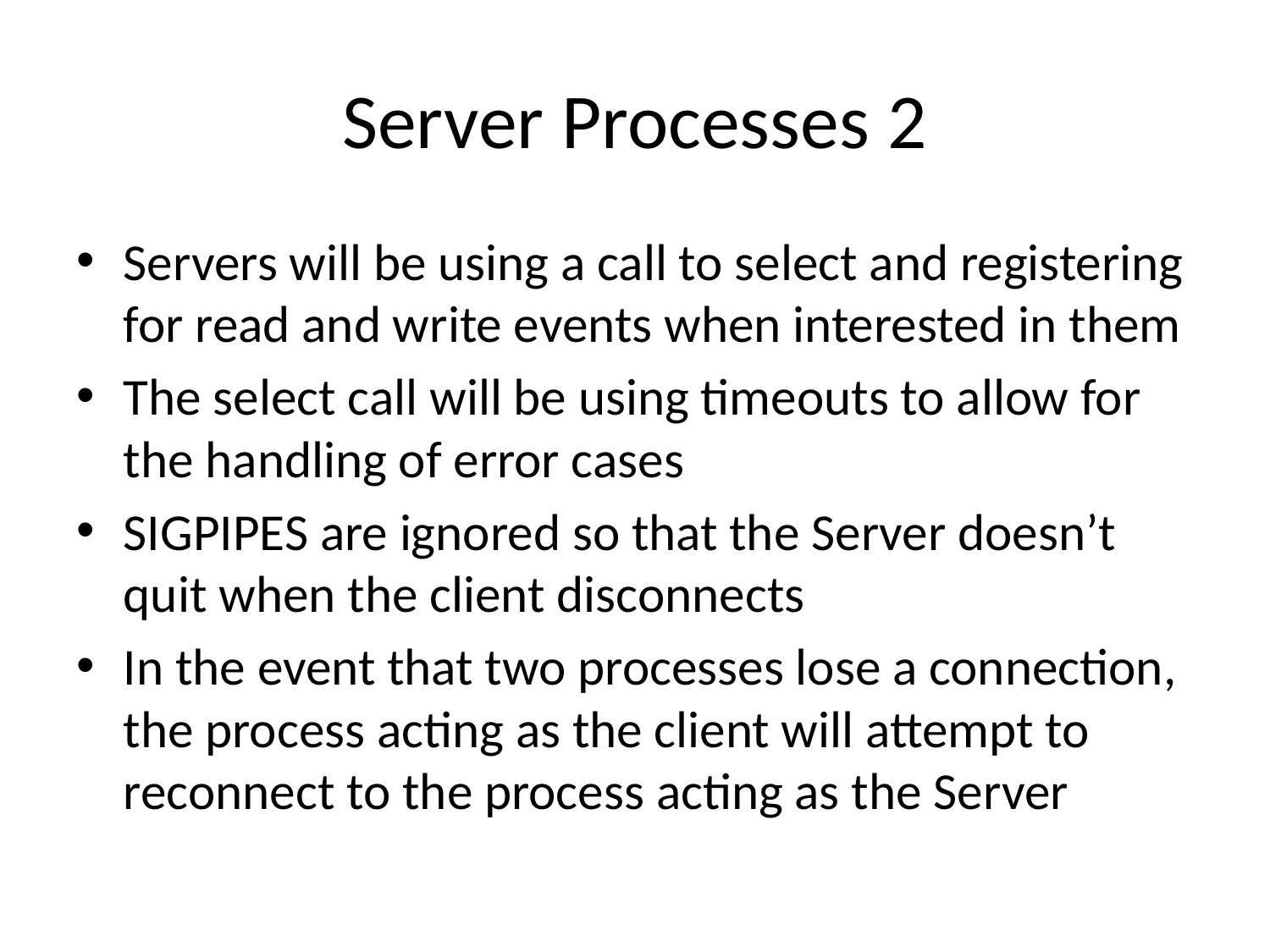

# Server Processes 2
Servers will be using a call to select and registering for read and write events when interested in them
The select call will be using timeouts to allow for the handling of error cases
SIGPIPES are ignored so that the Server doesn’t quit when the client disconnects
In the event that two processes lose a connection, the process acting as the client will attempt to reconnect to the process acting as the Server